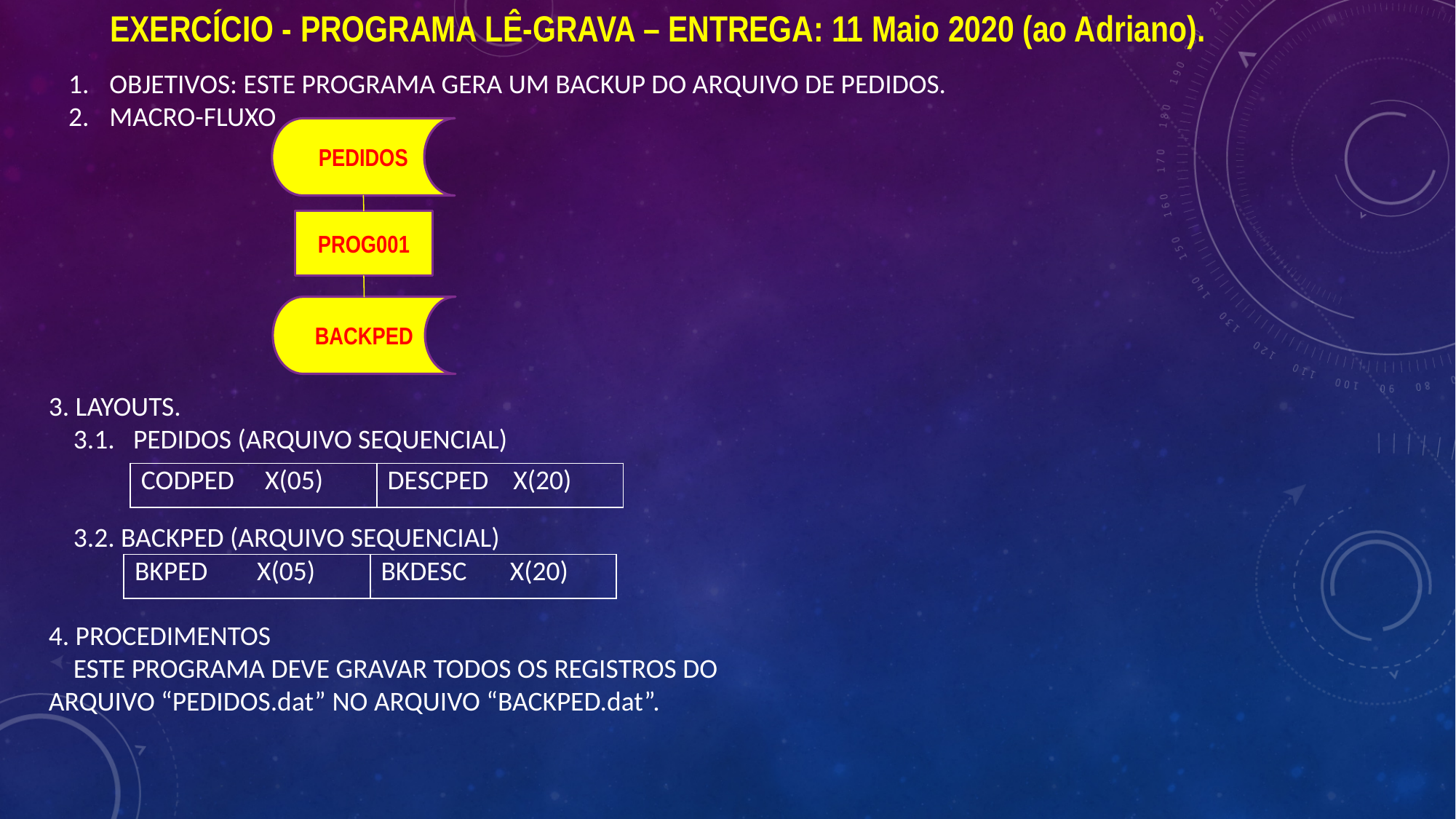

EXERCÍCIO - PROGRAMA LÊ-GRAVA – ENTREGA: 11 Maio 2020 (ao Adriano).
OBJETIVOS: ESTE PROGRAMA GERA UM BACKUP DO ARQUIVO DE PEDIDOS.
MACRO-FLUXO
PEDIDOS
PROG001
BACKPED
3. LAYOUTS.
    3.1.   PEDIDOS (ARQUIVO SEQUENCIAL)

    3.2. BACKPED (ARQUIVO SEQUENCIAL)

4. PROCEDIMENTOS
    ESTE PROGRAMA DEVE GRAVAR TODOS OS REGISTROS DO ARQUIVO “PEDIDOS.dat” NO ARQUIVO “BACKPED.dat”.
| CODPED X(05) | DESCPED X(20) |
| --- | --- |
| BKPED X(05) | BKDESC X(20) |
| --- | --- |